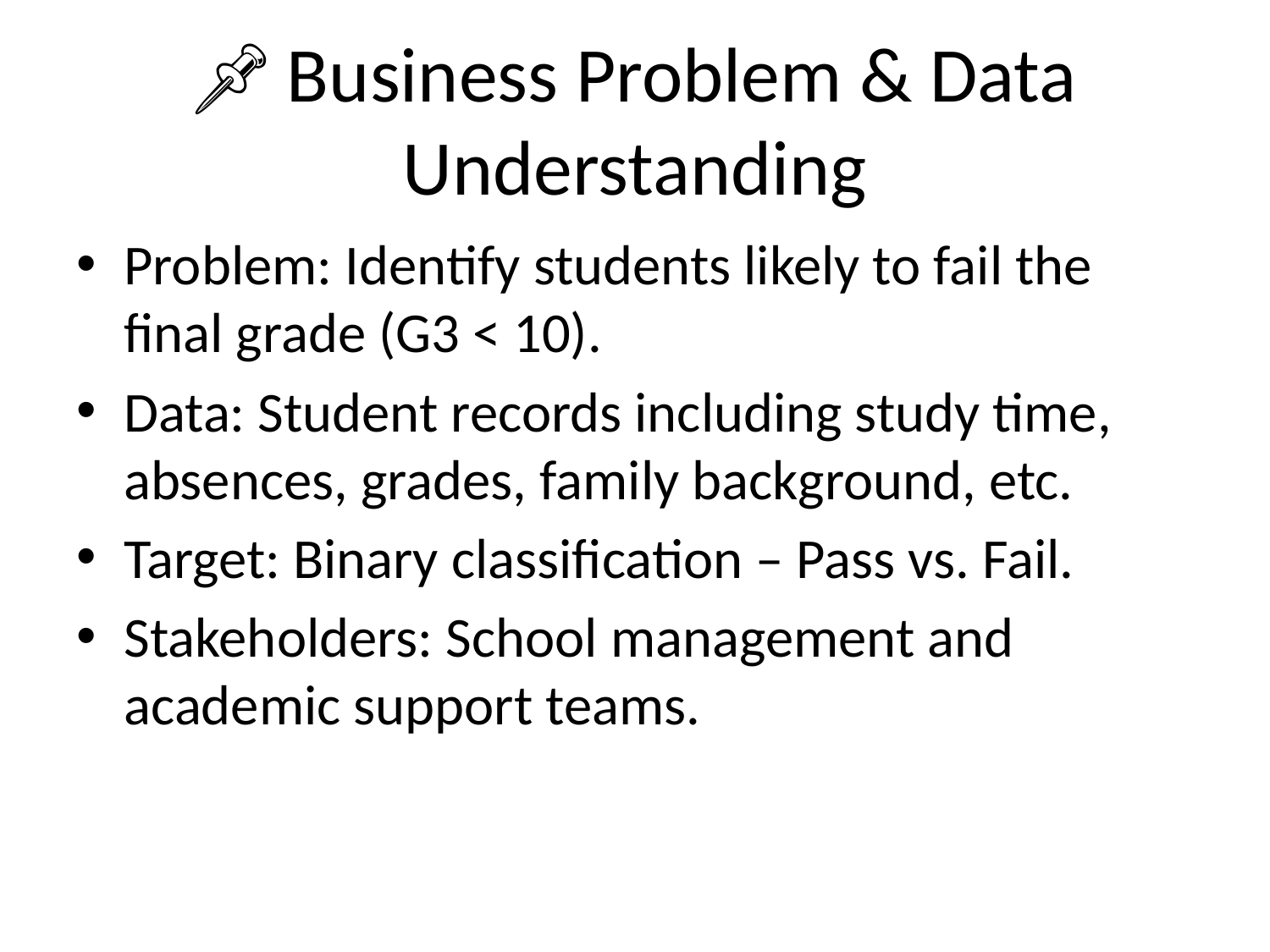

# 📌 Business Problem & Data Understanding
Problem: Identify students likely to fail the final grade (G3 < 10).
Data: Student records including study time, absences, grades, family background, etc.
Target: Binary classification – Pass vs. Fail.
Stakeholders: School management and academic support teams.